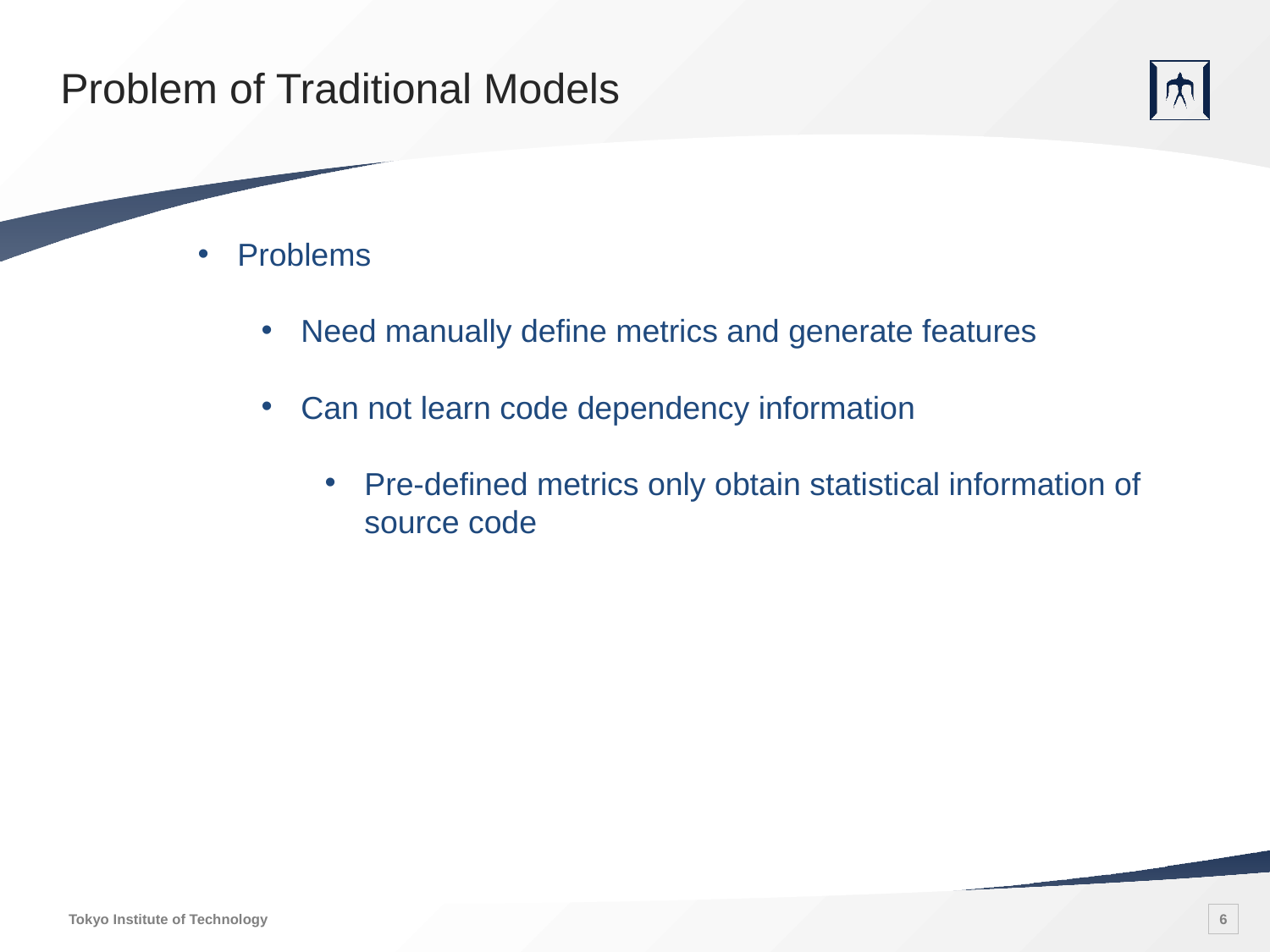

# Problem of Traditional Models
Problems

Need manually define metrics and generate features

Can not learn code dependency information

Pre-defined metrics only obtain statistical information of source code